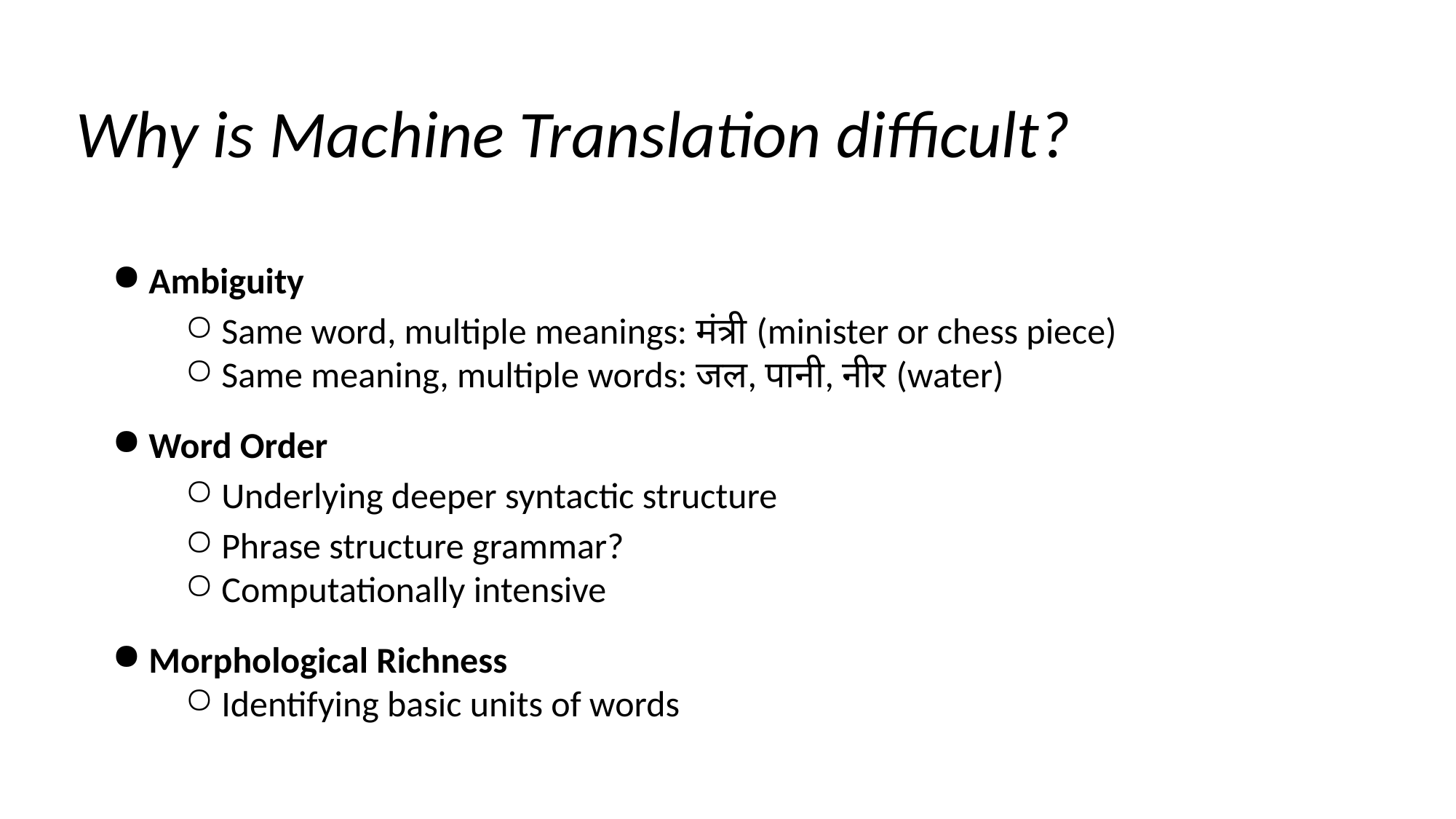

Why is Machine Translation difficult?
Ambiguity
Same word, multiple meanings: मंत्री (minister or chess piece)
Same meaning, multiple words: जल, पानी, नीर (water)
Word Order
Underlying deeper syntactic structure
Phrase structure grammar?
Computationally intensive
Morphological Richness
Identifying basic units of words